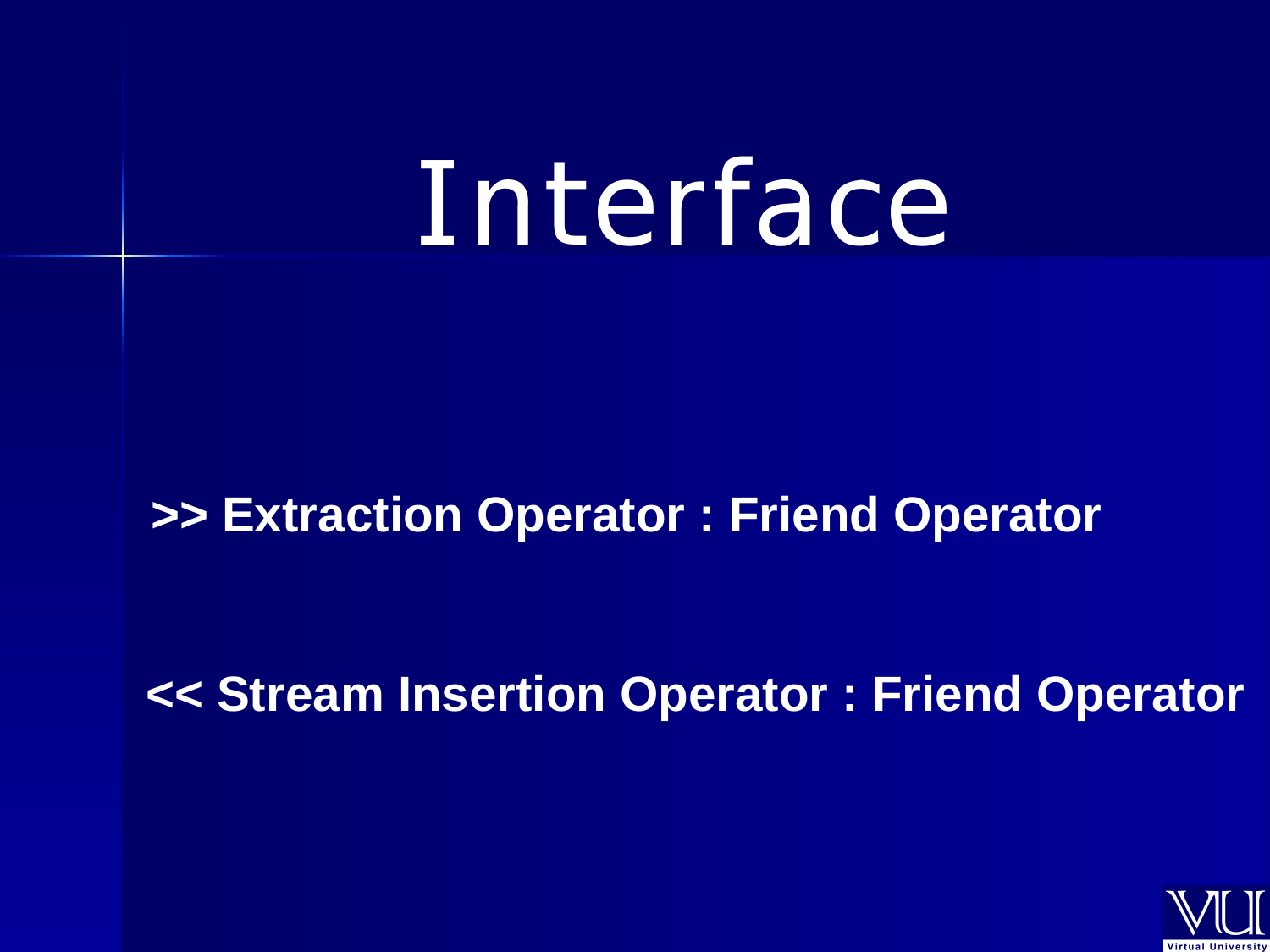

Interface
>> Extraction Operator : Friend Operator
<< Stream Insertion Operator : Friend Operator